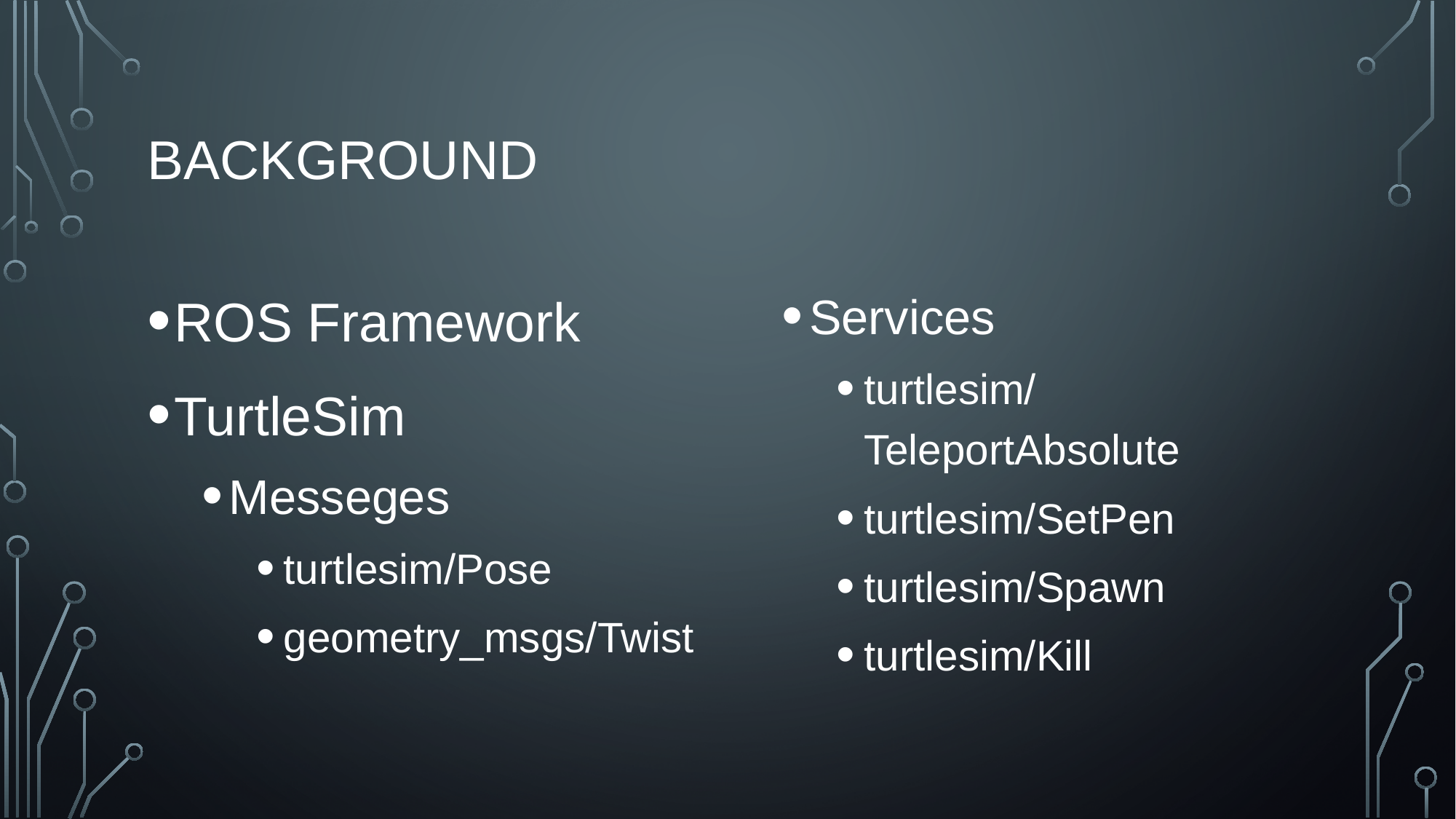

# Background
ROS Framework
TurtleSim
Messeges
turtlesim/Pose
geometry_msgs/Twist
Services
turtlesim/TeleportAbsolute
turtlesim/SetPen
turtlesim/Spawn
turtlesim/Kill